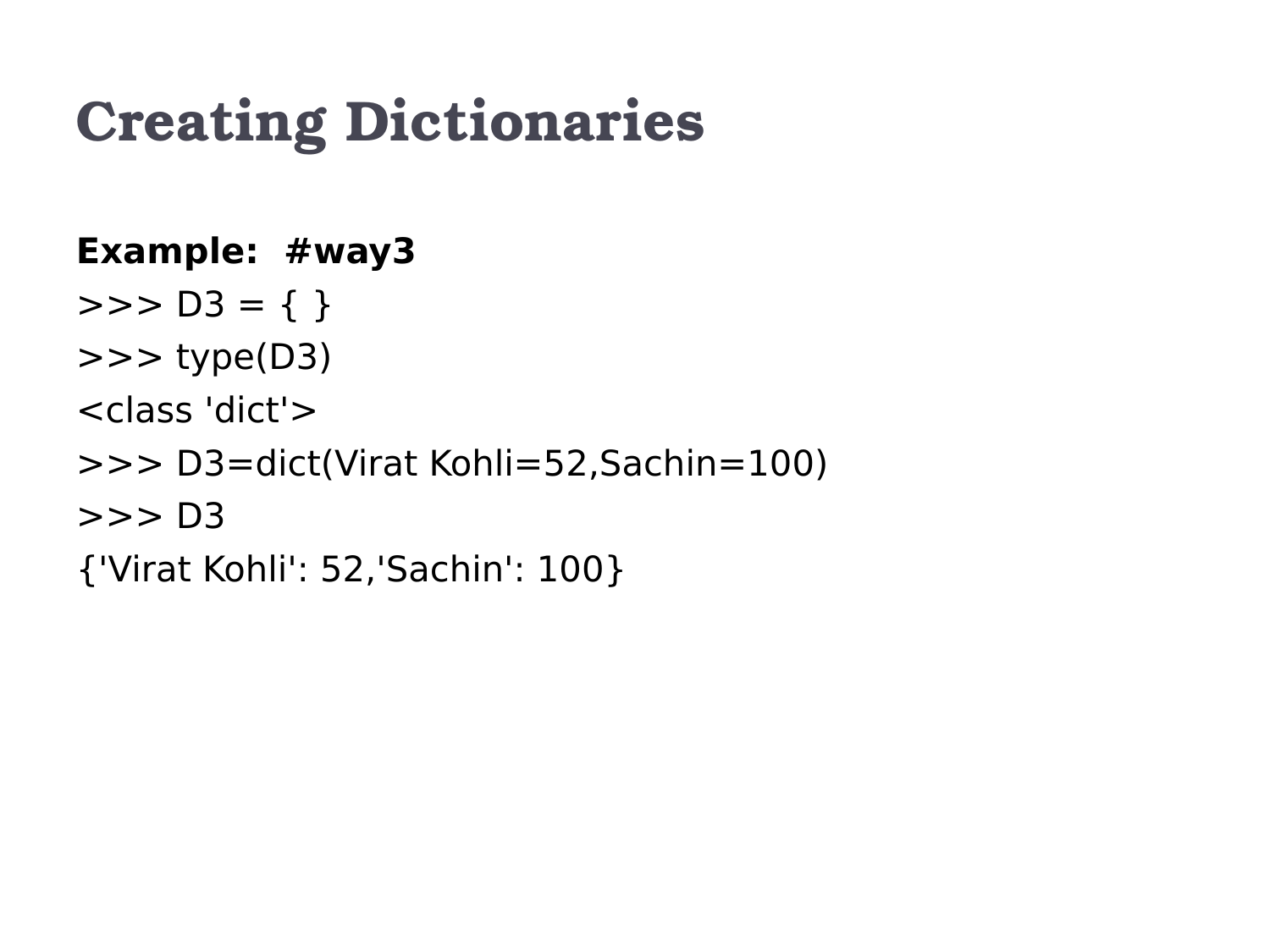

# Creating Dictionaries

Example:  #way3
>>> D3 = { }
>>> type(D3)
<class 'dict'>
>>> D3=dict(Virat Kohli=52,Sachin=100)
>>> D3
{'Virat Kohli': 52,'Sachin': 100}